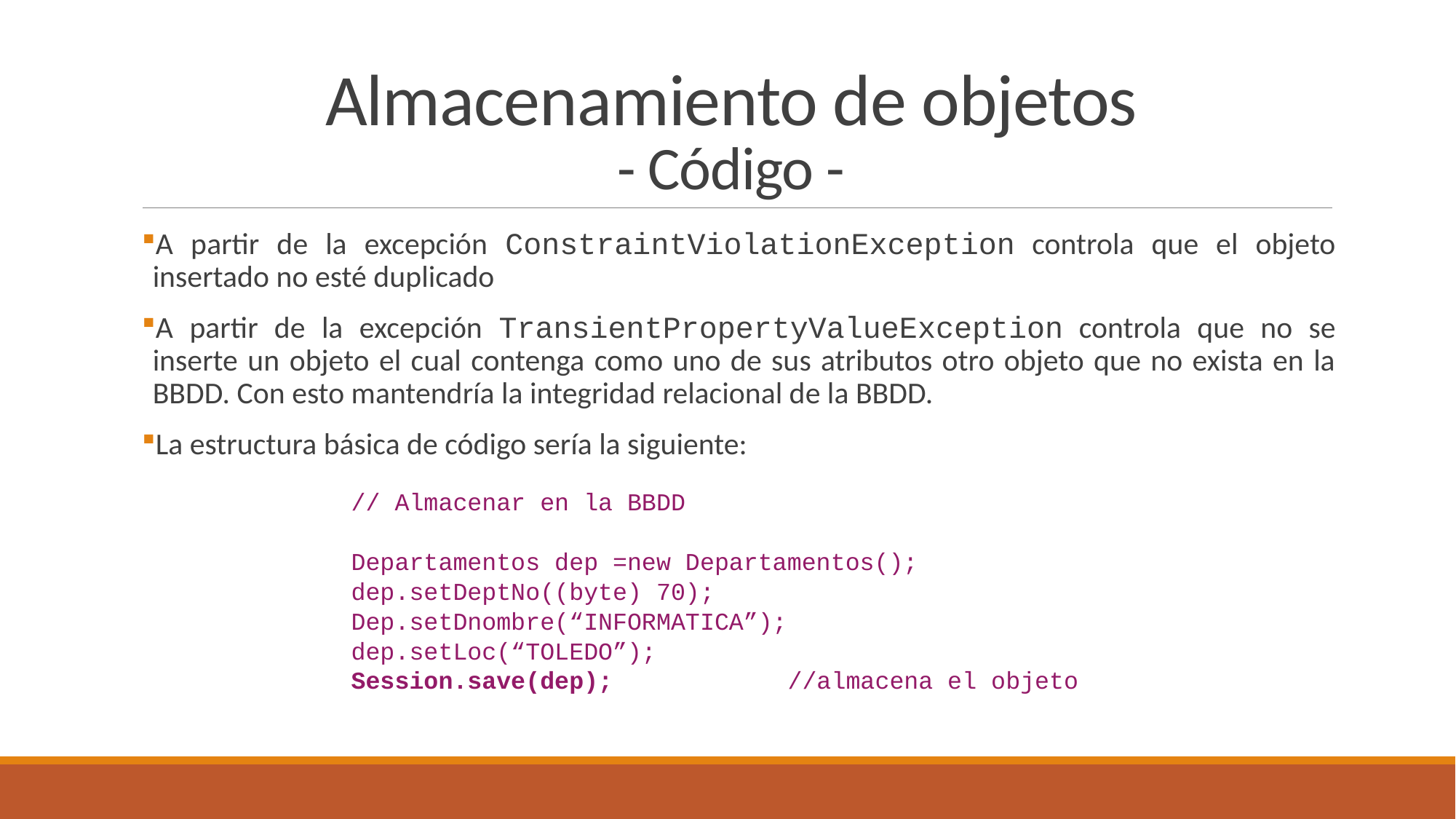

# Almacenamiento de objetos - Código -
A partir de la excepción ConstraintViolationException controla que el objeto insertado no esté duplicado
A partir de la excepción TransientPropertyValueException controla que no se inserte un objeto el cual contenga como uno de sus atributos otro objeto que no exista en la BBDD. Con esto mantendría la integridad relacional de la BBDD.
La estructura básica de código sería la siguiente:
// Almacenar en la BBDD

Departamentos dep =new Departamentos();
dep.setDeptNo((byte) 70);
Dep.setDnombre(“INFORMATICA”);
dep.setLoc(“TOLEDO”);
Session.save(dep);		//almacena el objeto